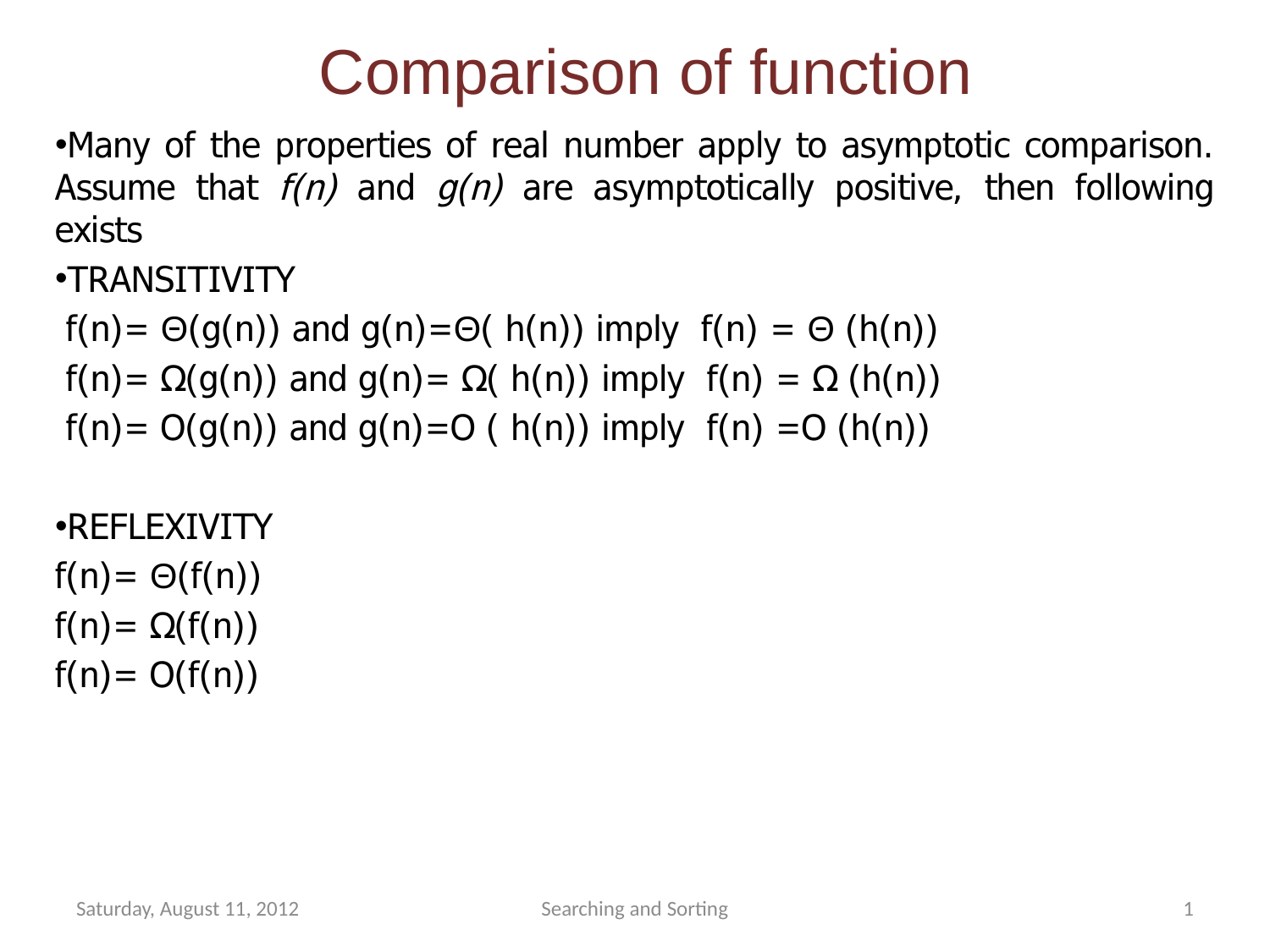

# Comparison of function
Many of the properties of real number apply to asymptotic comparison. Assume that f(n) and g(n) are asymptotically positive, then following exists
TRANSITIVITY
 f(n)= Θ(g(n)) and g(n)=Θ( h(n)) imply  f(n) = Θ (h(n))
 f(n)= Ω(g(n)) and g(n)= Ω( h(n)) imply  f(n) = Ω (h(n))
 f(n)= O(g(n)) and g(n)=O ( h(n)) imply  f(n) =O (h(n))

REFLEXIVITY
f(n)= Θ(f(n))
f(n)= Ω(f(n))
f(n)= O(f(n))
Saturday, August 11, 2012
Searching and Sorting
1